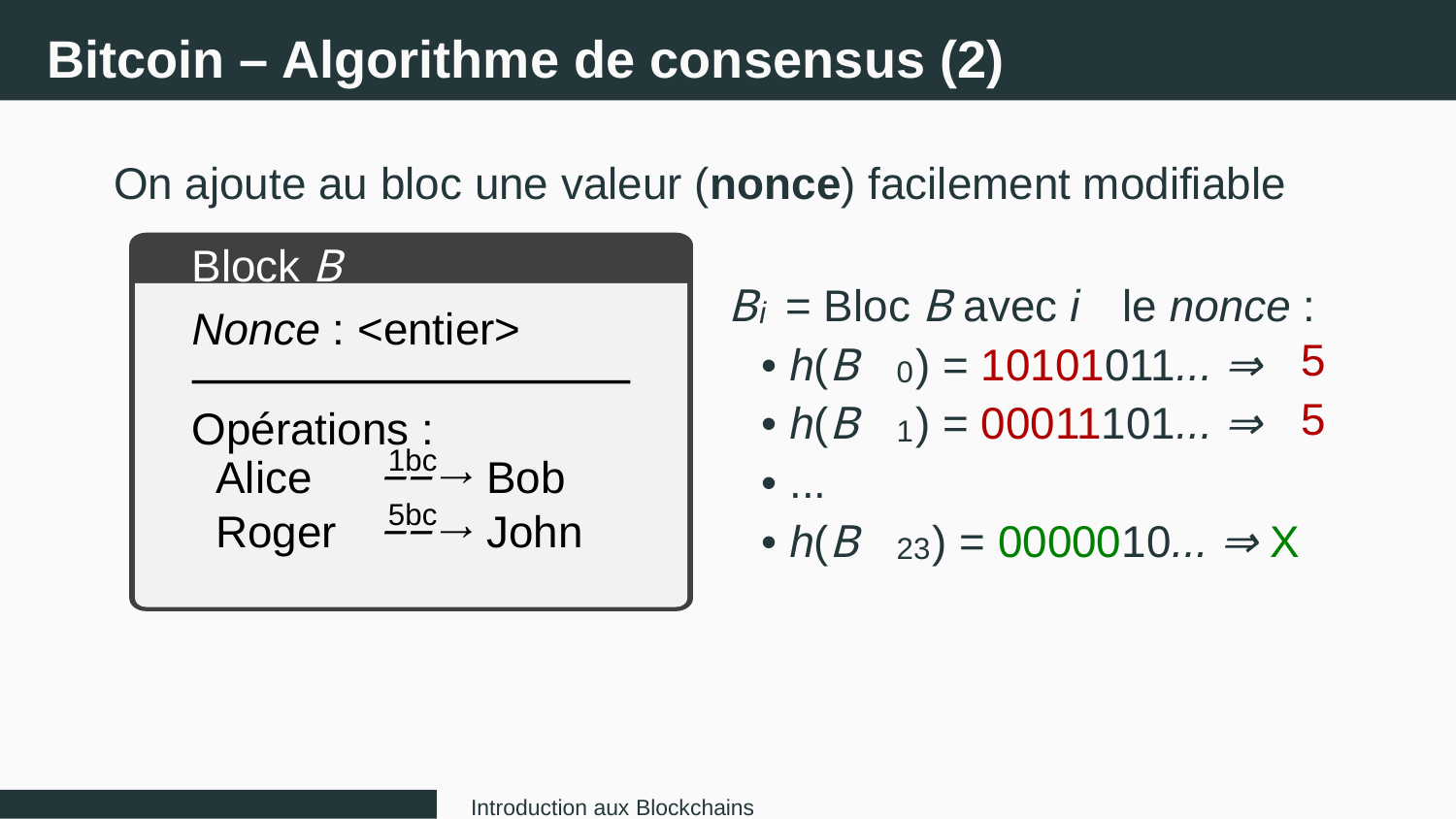

Plus n est grand, plus il
est “difficile” de trouver un
bloc valide

Bitcoin – Algorithme de consensus (2)
On ajoute au bloc une valeur (nonce) facilement modifiable

Block B
B
= Bloc B avec i
le nonce :

i
Nonce : <entier>
5
• h(B
) = 10101011... ⇒
0

5
• h(B
) = 00011101... ⇒
Opérations :
1
1bc
Alice
−−→ Bob
• ...
5bc
Roger
−−→ John
• h(B
) = 0000010... ⇒ X
23

Introduction aux Blockchains